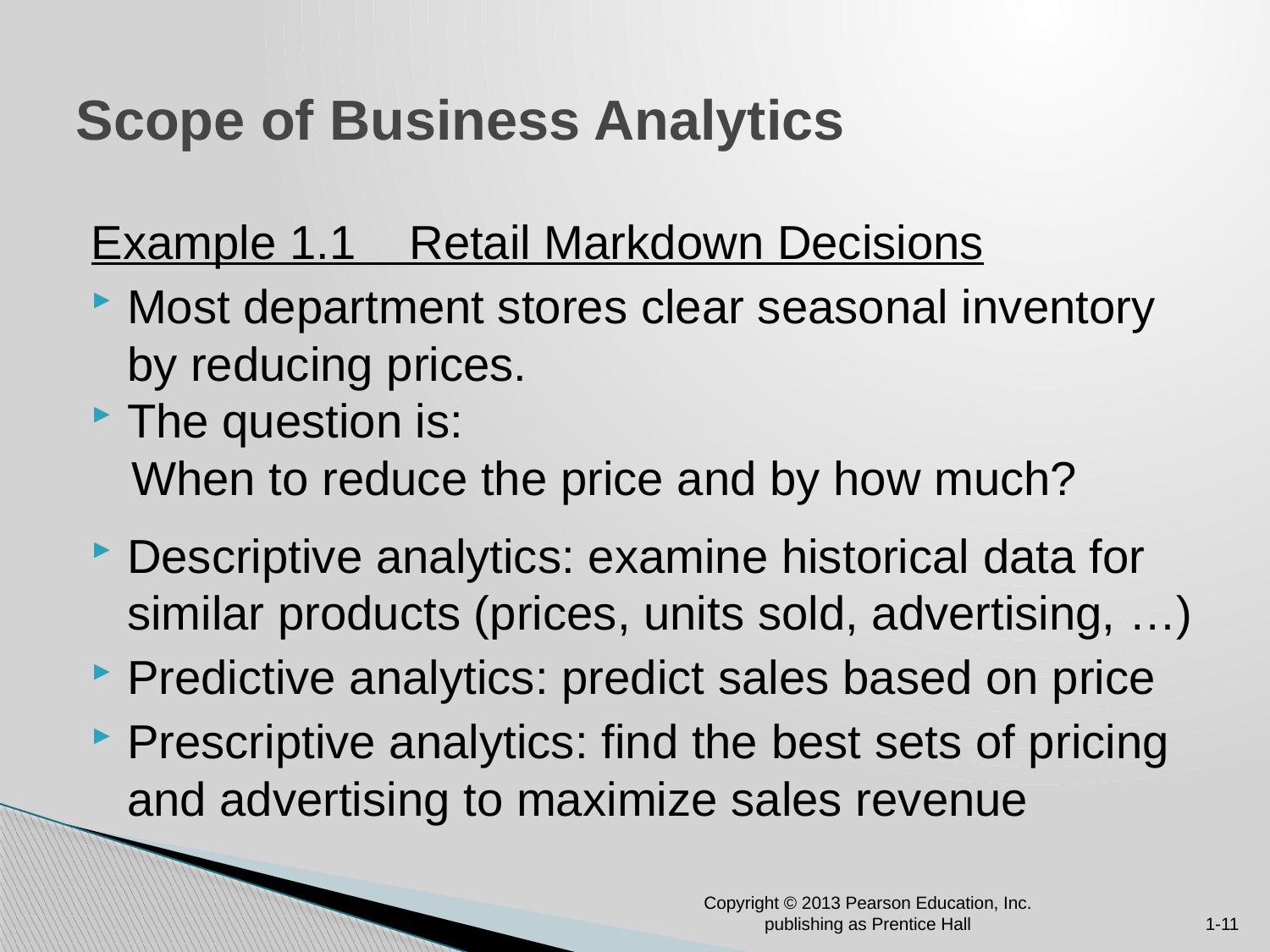

# Scope of Business Analytics
Example 1.1    Retail Markdown Decisions
Most department stores clear seasonal inventory by reducing prices.
The question is:
   When to reduce the price and by how much?
Descriptive analytics: examine historical data for similar products (prices, units sold, advertising, …)
Predictive analytics: predict sales based on price
Prescriptive analytics: find the best sets of pricing and advertising to maximize sales revenue
Copyright © 2013 Pearson Education, Inc. publishing as Prentice Hall
1-11